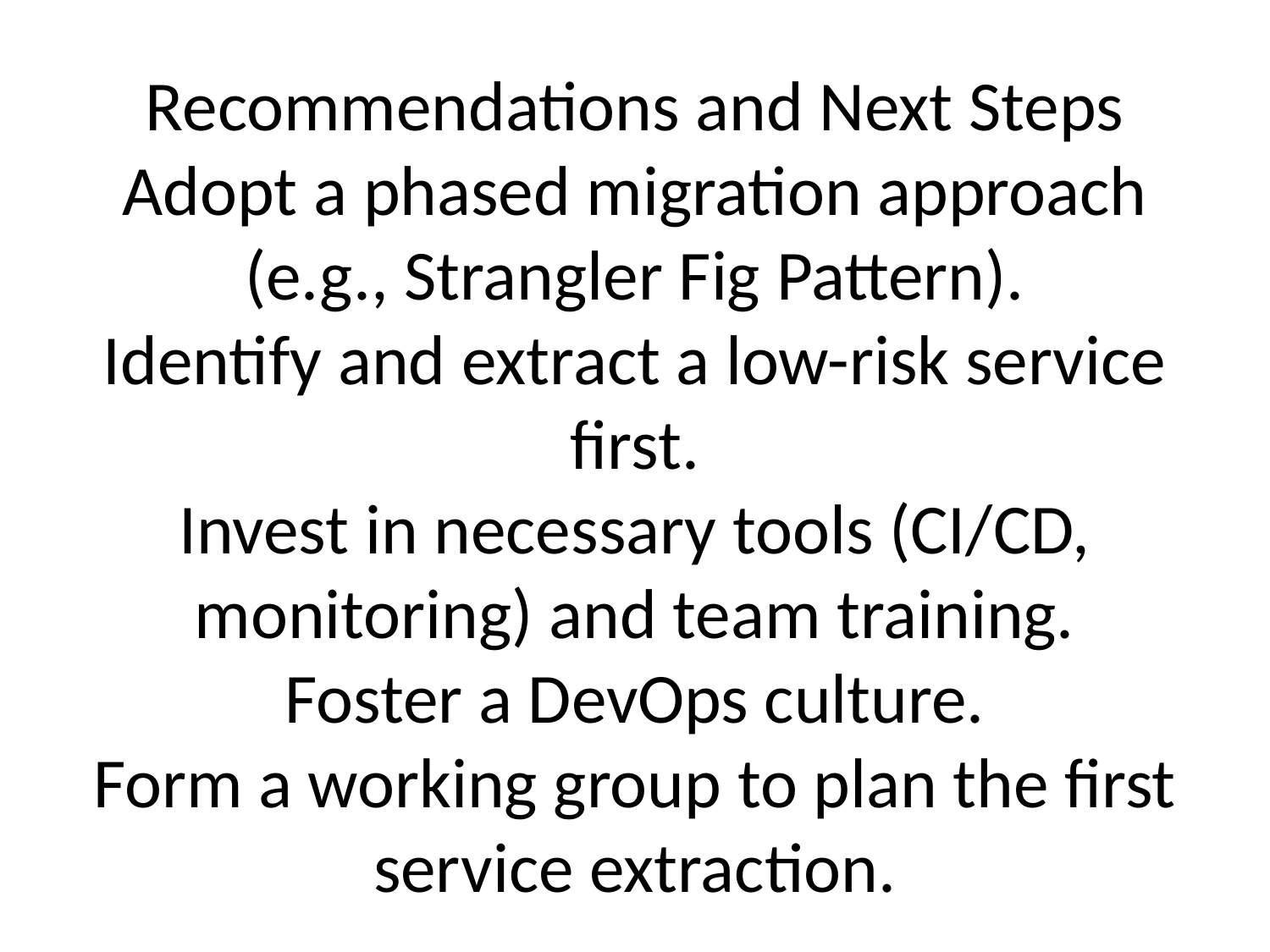

# Recommendations and Next Steps
Adopt a phased migration approach (e.g., Strangler Fig Pattern).
Identify and extract a low-risk service first.
Invest in necessary tools (CI/CD, monitoring) and team training.
Foster a DevOps culture.
Form a working group to plan the first service extraction.